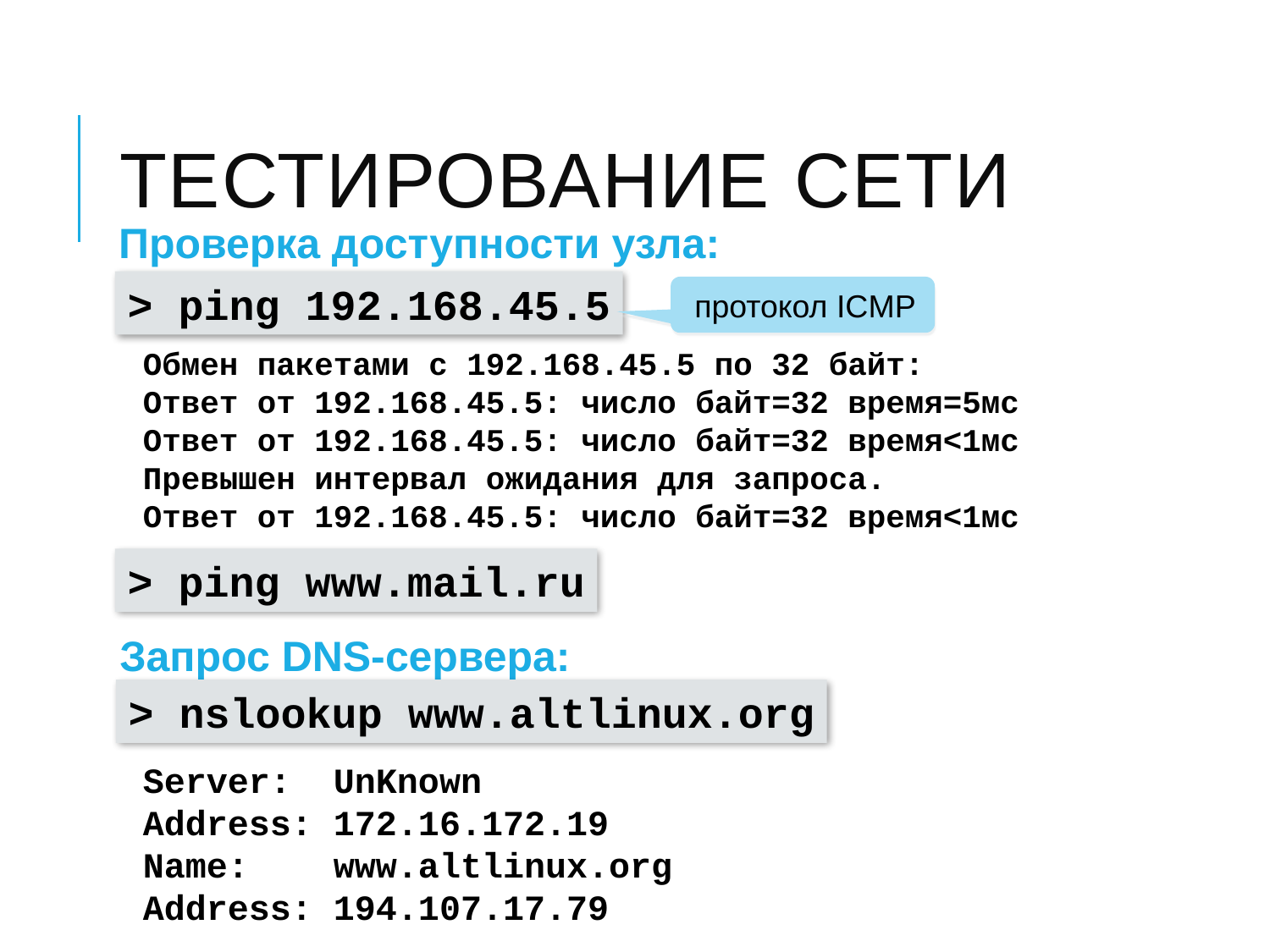

# Тестирование сети
Проверка доступности узла:
> ping 192.168.45.5
протокол ICMP
Обмен пакетами с 192.168.45.5 по 32 байт:
Ответ от 192.168.45.5: число байт=32 время=5мс
Ответ от 192.168.45.5: число байт=32 время<1мс
Превышен интервал ожидания для запроса.
Ответ от 192.168.45.5: число байт=32 время<1мс
> ping www.mail.ru
Запрос DNS-сервера:
> nslookup www.altlinux.org
Server:  UnKnown
Address: 172.16.172.19
Name:    www.altlinux.org
Address: 194.107.17.79